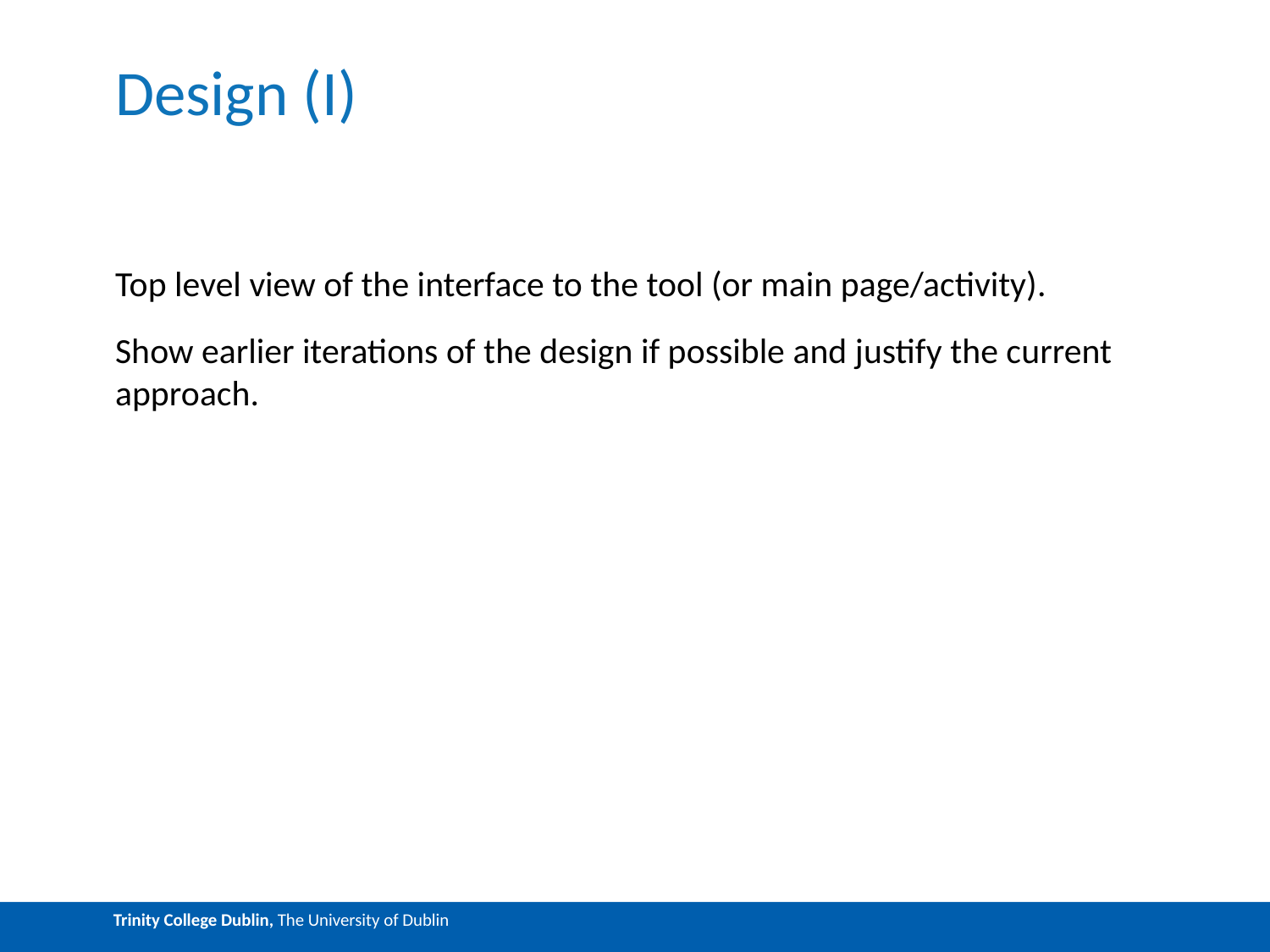

# Design (I)

Top level view of the interface to the tool (or main page/activity).
Show earlier iterations of the design if possible and justify the current approach.